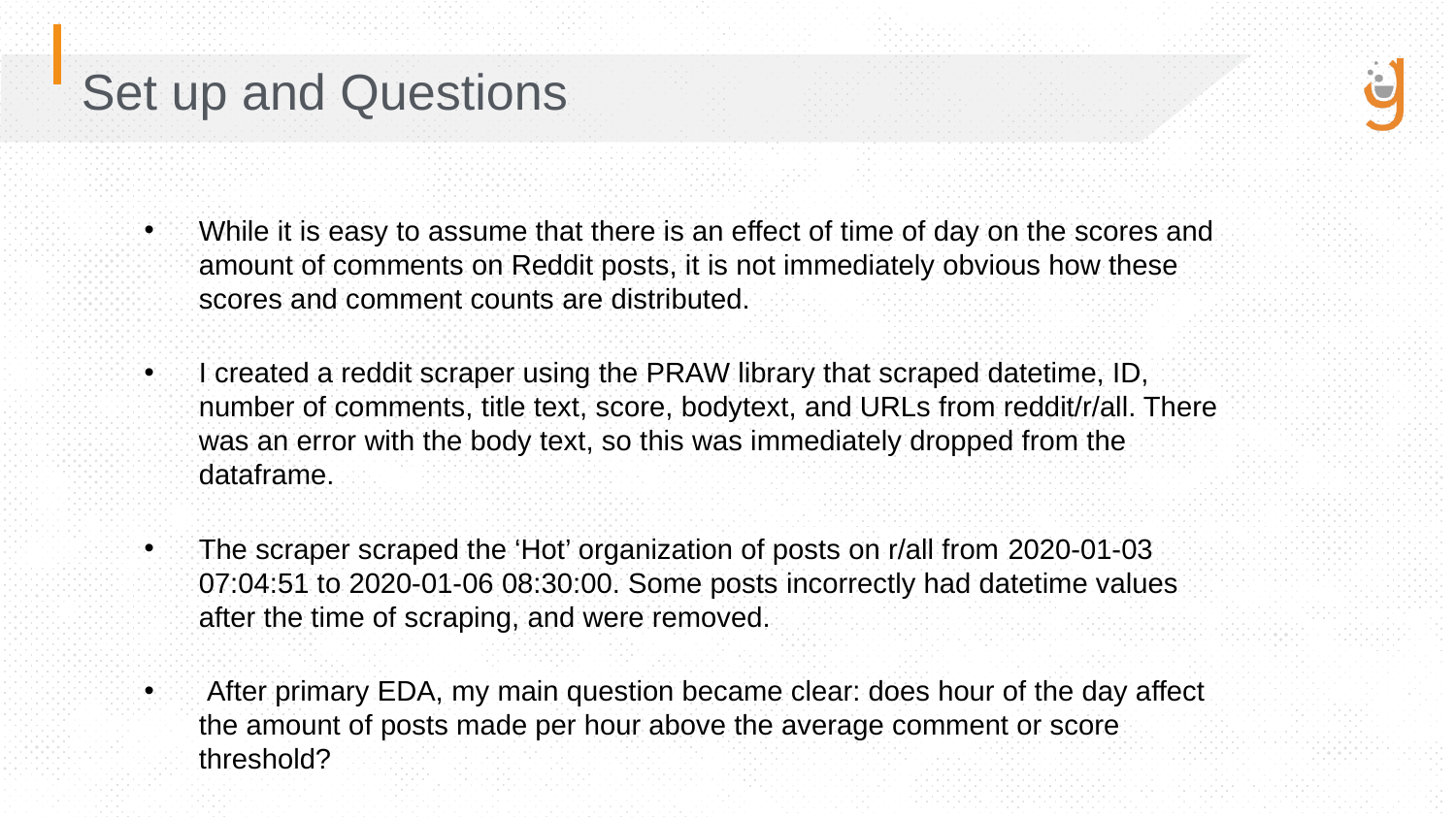

Set up and Questions

While it is easy to assume that there is an effect of time of day on the scores and amount of comments on Reddit posts, it is not immediately obvious how these scores and comment counts are distributed.
I created a reddit scraper using the PRAW library that scraped datetime, ID, number of comments, title text, score, bodytext, and URLs from reddit/r/all. There was an error with the body text, so this was immediately dropped from the dataframe.
The scraper scraped the ‘Hot’ organization of posts on r/all from 2020-01-03 07:04:51 to 2020-01-06 08:30:00. Some posts incorrectly had datetime values after the time of scraping, and were removed.
 After primary EDA, my main question became clear: does hour of the day affect the amount of posts made per hour above the average comment or score threshold?